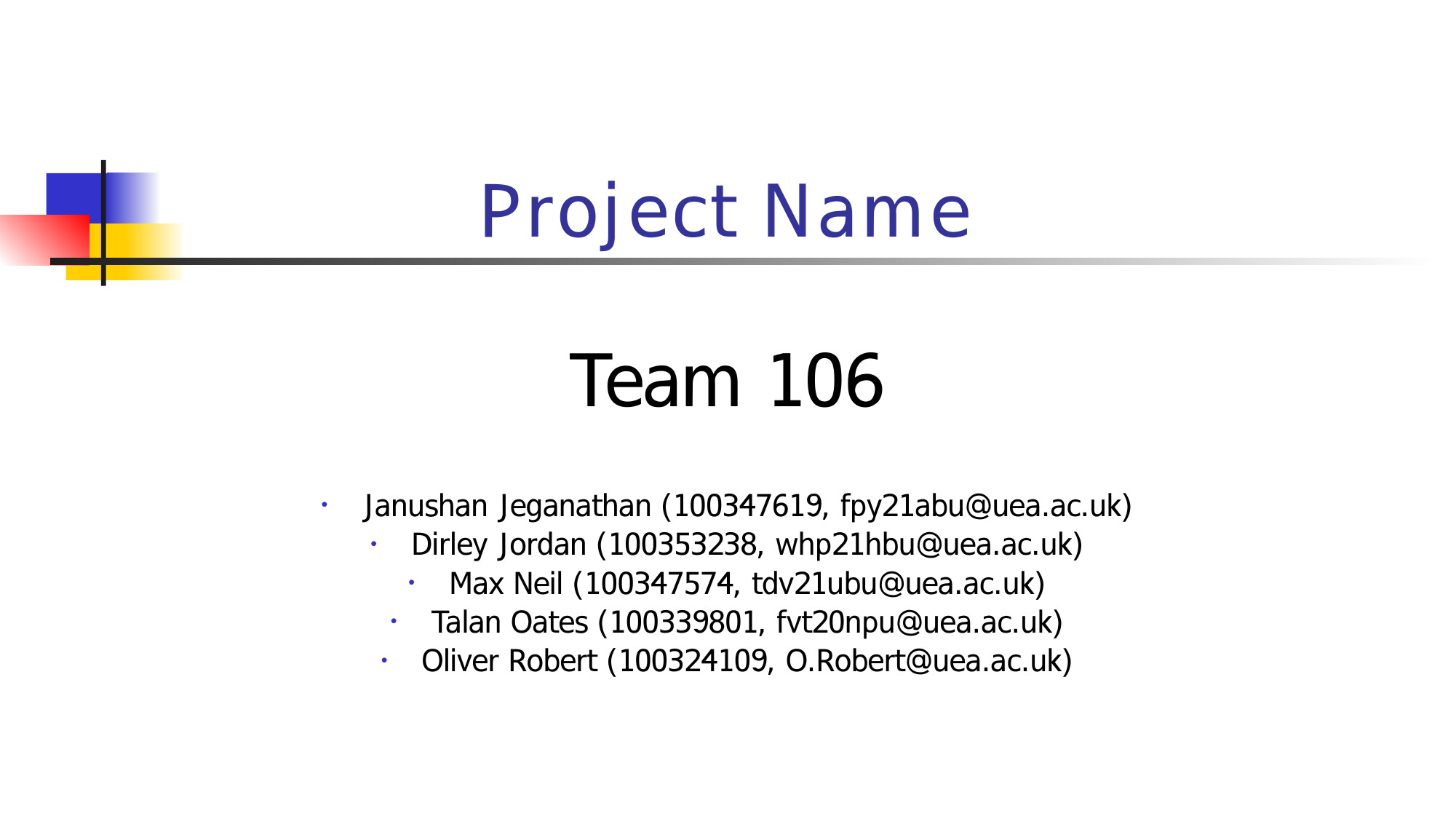

# Project Name
Team 106

Janushan Jeganathan (100347619, fpy21abu@uea.ac.uk)
Dirley Jordan (100353238, whp21hbu@uea.ac.uk)
Max Neil (100347574, tdv21ubu@uea.ac.uk)
Talan Oates (100339801, fvt20npu@uea.ac.uk)
Oliver Robert (100324109, O.Robert@uea.ac.uk)